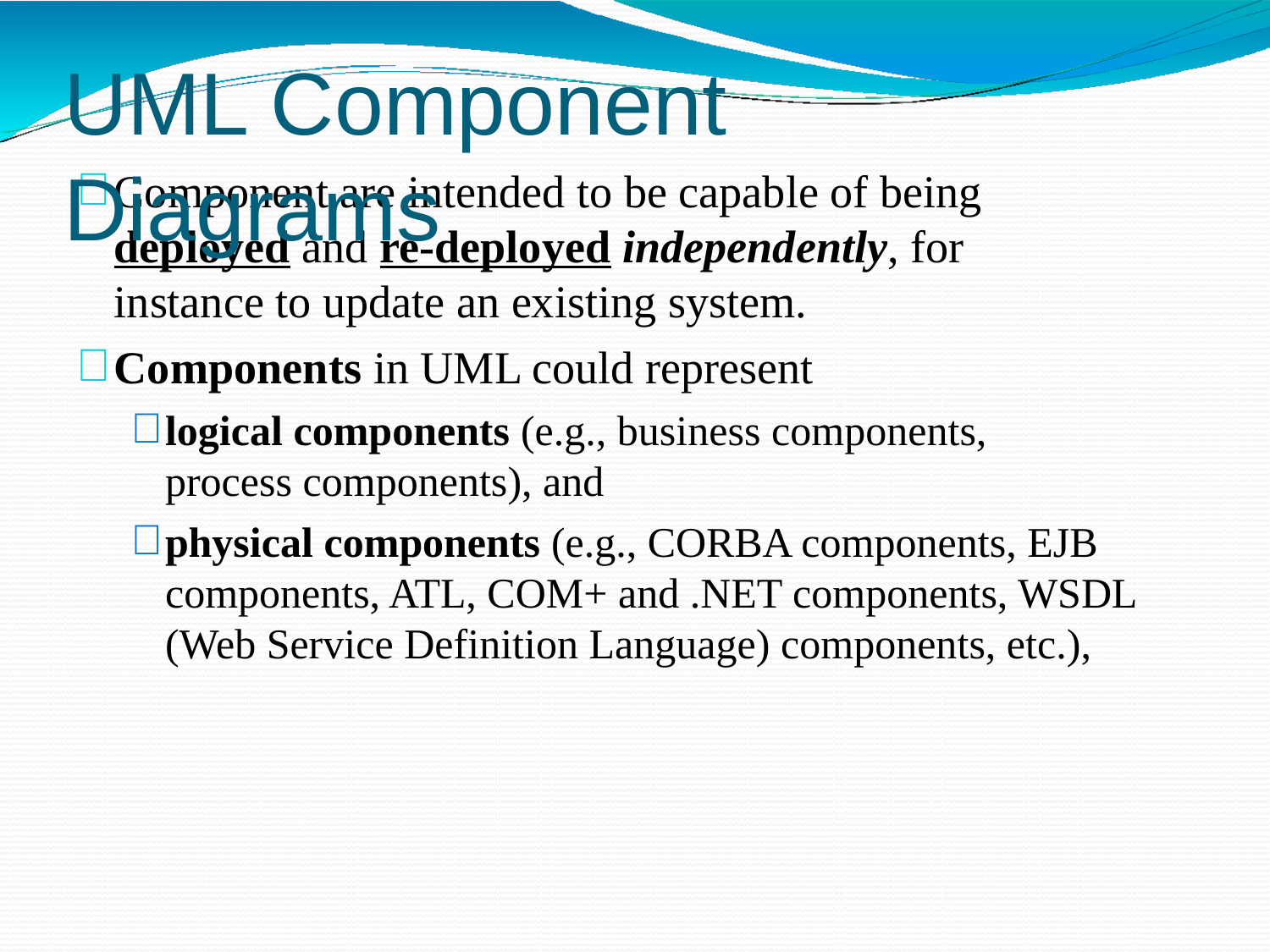

# UML Component Diagrams
Component are intended to be capable of being  deployed and re-deployed independently, for  instance to update an existing system.
Components in UML could represent
logical components (e.g., business components,  process components), and
physical components (e.g., CORBA components, EJB  components, ATL, COM+ and .NET components, WSDL  (Web Service Definition Language) components, etc.),